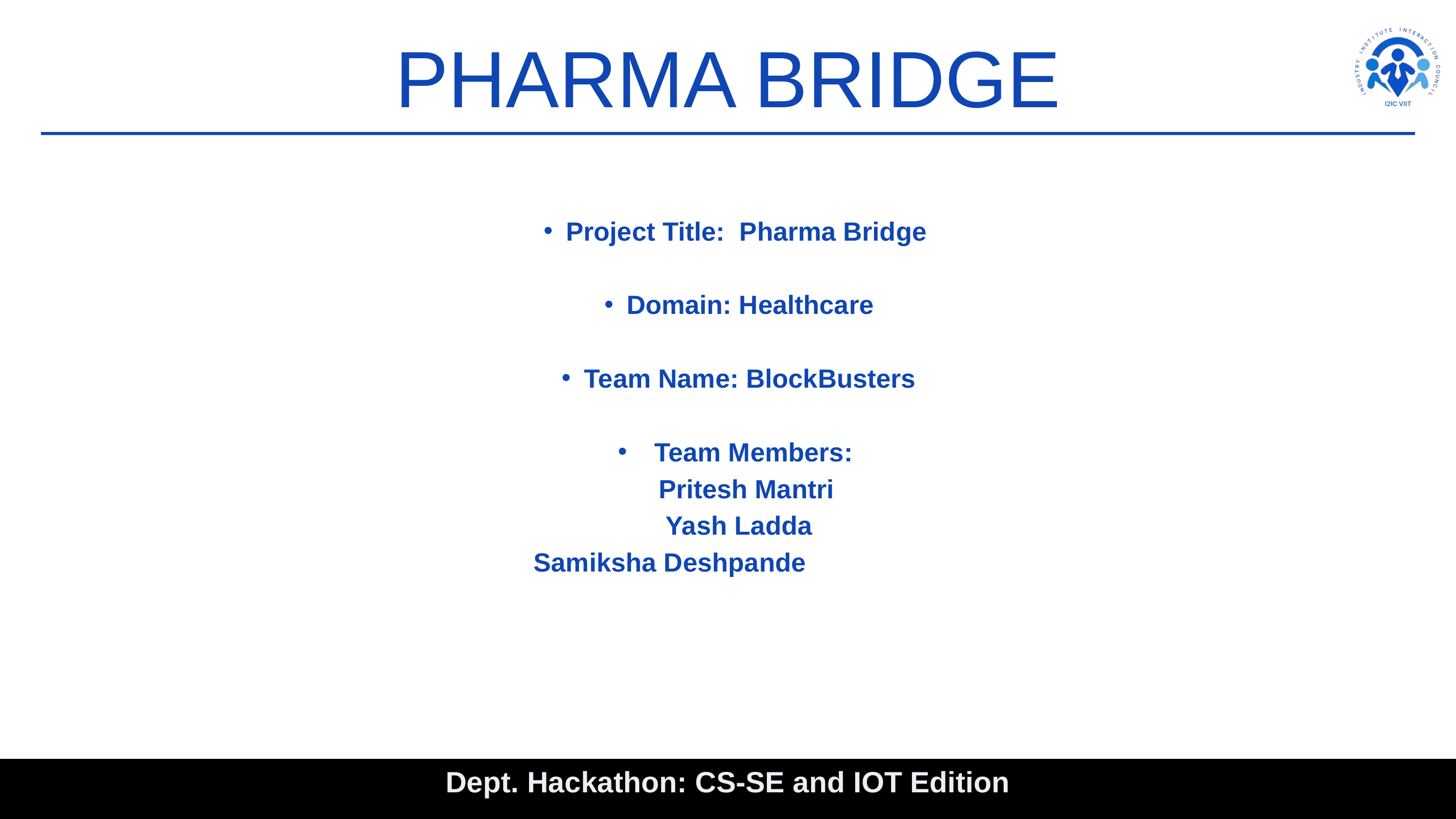

PHARMA BRIDGE

Project Title:  Pharma Bridge

Domain: Healthcare

Team Name: BlockBusters

Team Members:
  Pritesh Mantri
Yash Ladda
    Samiksha Deshpande
Dept. Hackathon: CS-SE and IOT Edition